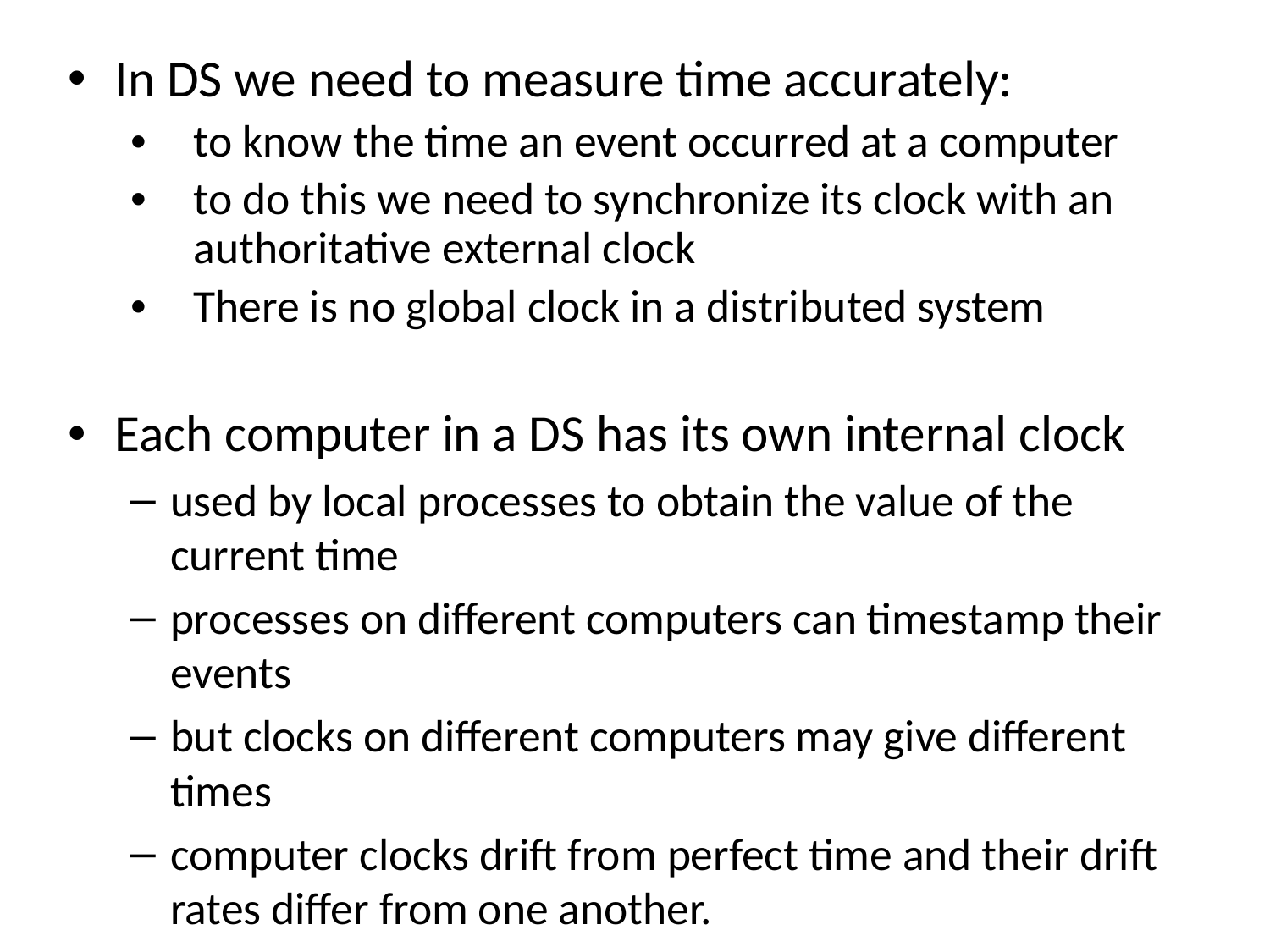

In DS we need to measure time accurately:
to know the time an event occurred at a computer
to do this we need to synchronize its clock with an authoritative external clock
There is no global clock in a distributed system

Each computer in a DS has its own internal clock
used by local processes to obtain the value of the current time
processes on different computers can timestamp their events
but clocks on different computers may give different times
computer clocks drift from perfect time and their drift rates differ from one another.